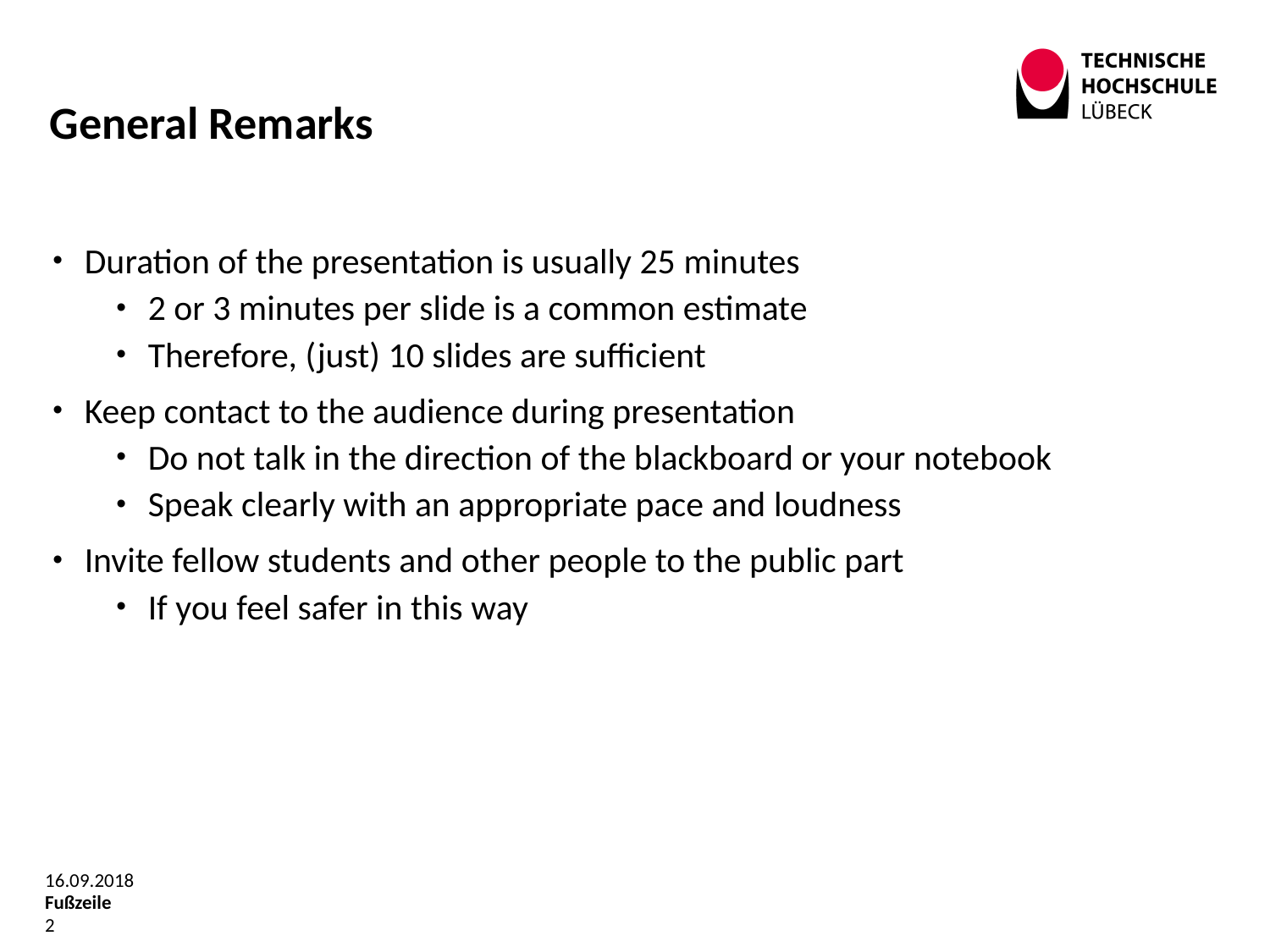

#
General Remarks
Duration of the presentation is usually 25 minutes
2 or 3 minutes per slide is a common estimate
Therefore, (just) 10 slides are sufficient
Keep contact to the audience during presentation
Do not talk in the direction of the blackboard or your notebook
Speak clearly with an appropriate pace and loudness
Invite fellow students and other people to the public part
If you feel safer in this way

16.09.2018
Fußzeile

2